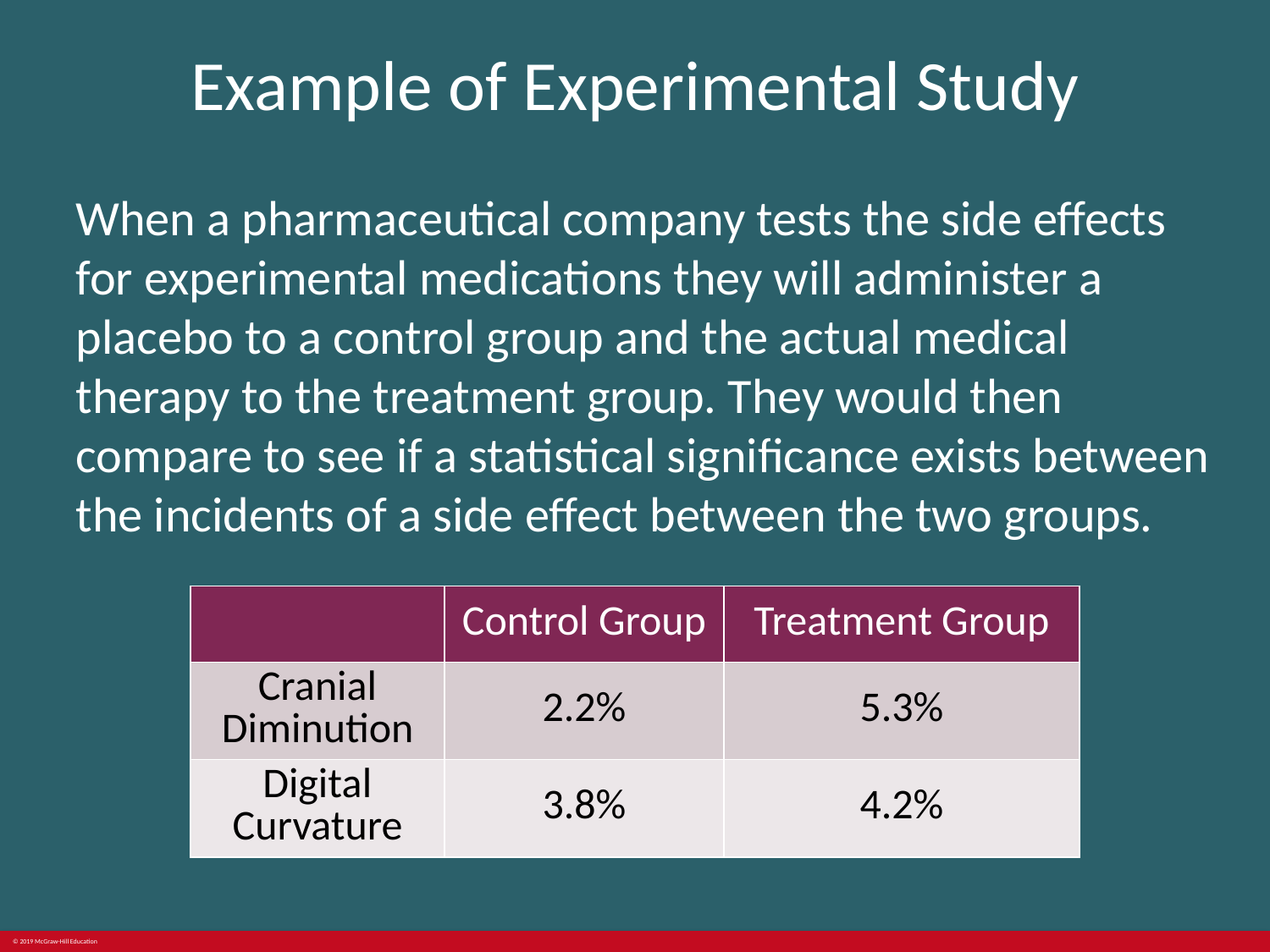

# Example of Experimental Study
When a pharmaceutical company tests the side effects for experimental medications they will administer a placebo to a control group and the actual medical therapy to the treatment group. They would then compare to see if a statistical significance exists between the incidents of a side effect between the two groups.
|  | Control Group | Treatment Group |
| --- | --- | --- |
| Cranial Diminution | 2.2% | 5.3% |
| Digital Curvature | 3.8% | 4.2% |